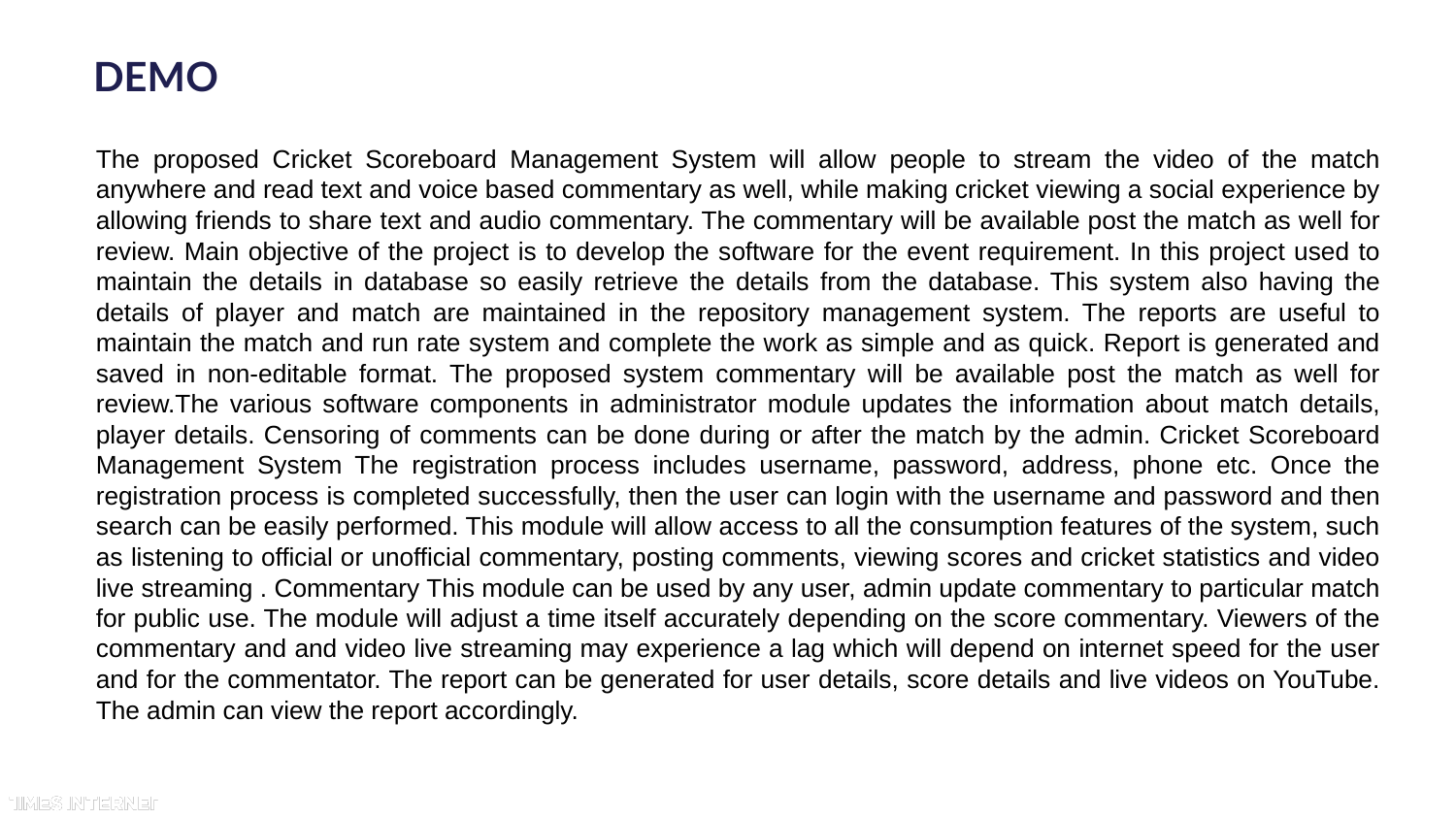

# DEMO
The proposed Cricket Scoreboard Management System will allow people to stream the video of the match anywhere and read text and voice based commentary as well, while making cricket viewing a social experience by allowing friends to share text and audio commentary. The commentary will be available post the match as well for review. Main objective of the project is to develop the software for the event requirement. In this project used to maintain the details in database so easily retrieve the details from the database. This system also having the details of player and match are maintained in the repository management system. The reports are useful to maintain the match and run rate system and complete the work as simple and as quick. Report is generated and saved in non-editable format. The proposed system commentary will be available post the match as well for review.The various software components in administrator module updates the information about match details, player details. Censoring of comments can be done during or after the match by the admin. Cricket Scoreboard Management System The registration process includes username, password, address, phone etc. Once the registration process is completed successfully, then the user can login with the username and password and then search can be easily performed. This module will allow access to all the consumption features of the system, such as listening to official or unofficial commentary, posting comments, viewing scores and cricket statistics and video live streaming . Commentary This module can be used by any user, admin update commentary to particular match for public use. The module will adjust a time itself accurately depending on the score commentary. Viewers of the commentary and and video live streaming may experience a lag which will depend on internet speed for the user and for the commentator. The report can be generated for user details, score details and live videos on YouTube. The admin can view the report accordingly.